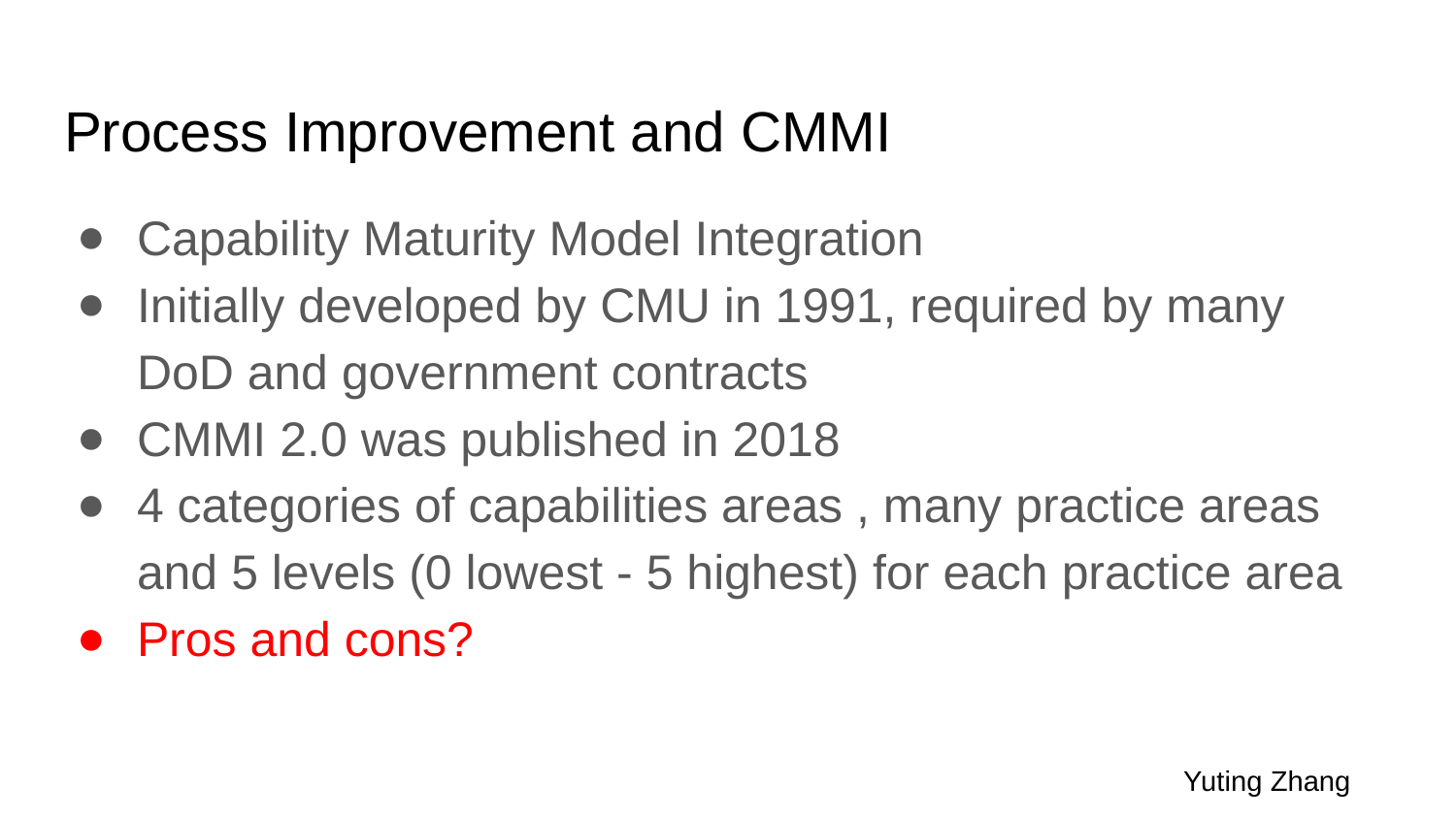

# Process Improvement and CMMI

Capability Maturity Model Integration
Initially developed by CMU in 1991, required by many DoD and government contracts
CMMI 2.0 was published in 2018
4 categories of capabilities areas , many practice areas  and 5 levels (0 lowest - 5 highest) for each practice area
Pros and cons?